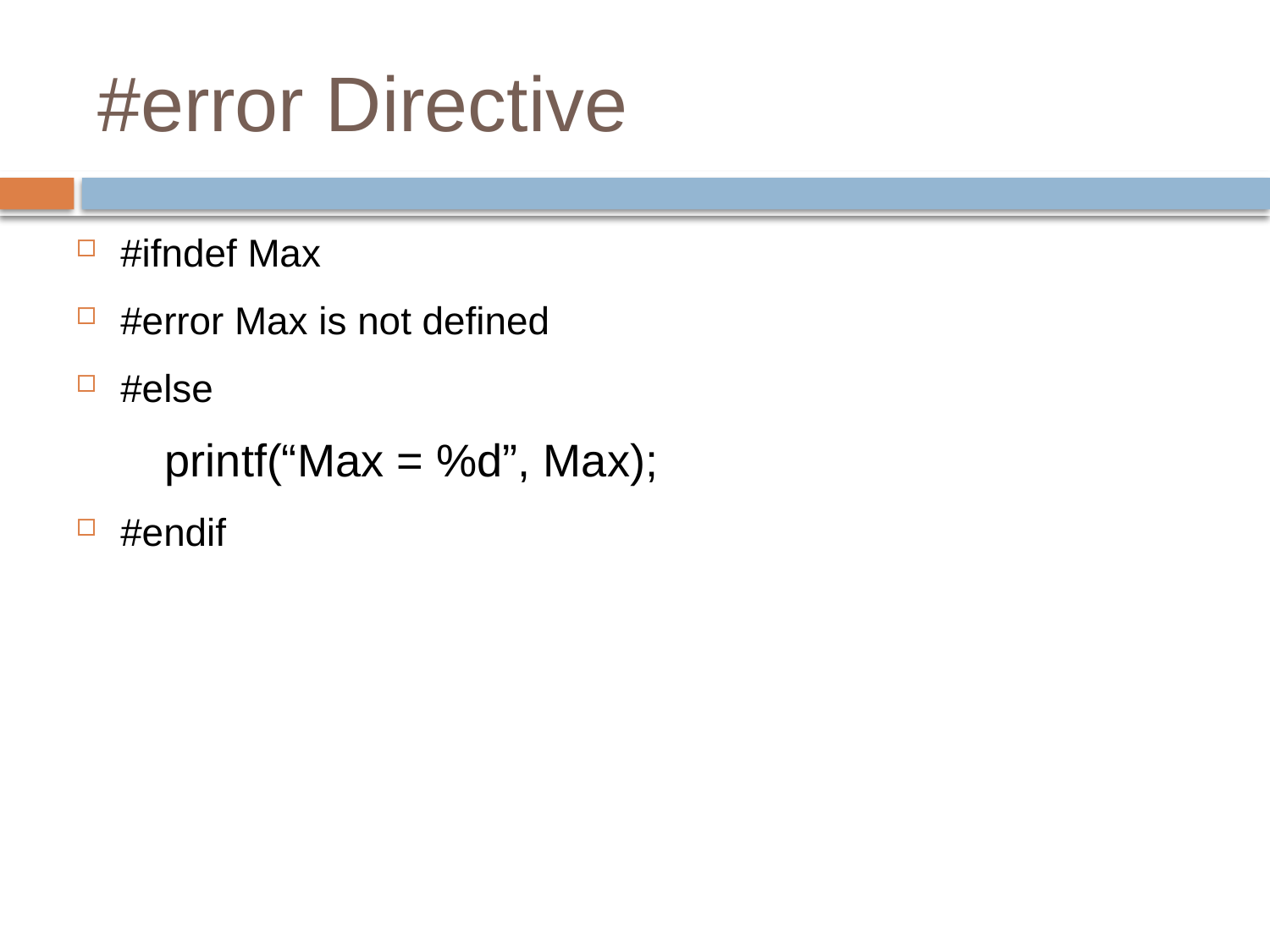

# #error Directive
#ifndef Max
#error Max is not defined
#else
	printf(“Max = %d”, Max);
#endif